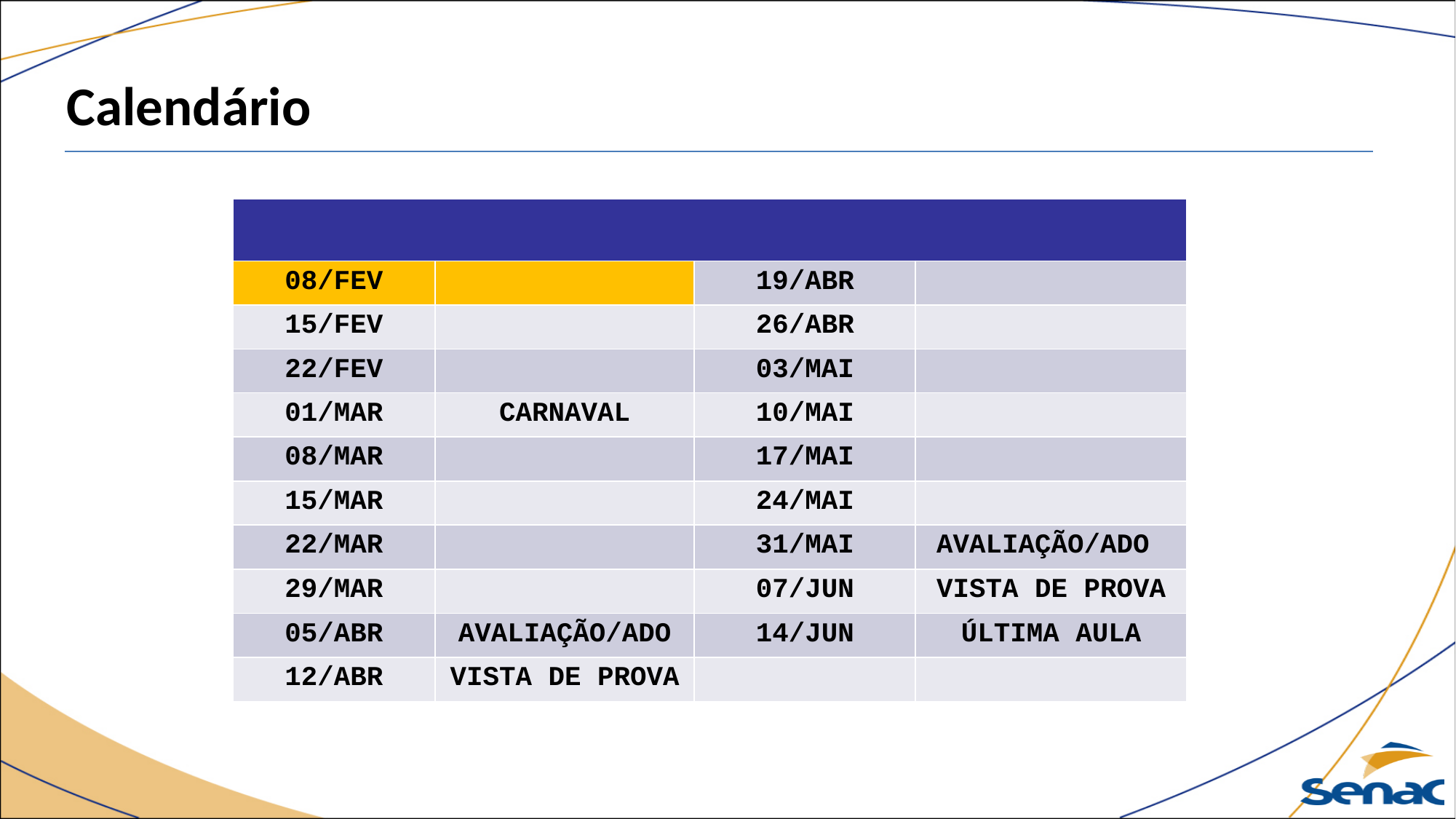

Calendário
|  |  |  |  |
| --- | --- | --- | --- |
| 08/FEV |  | 19/ABR |  |
| 15/FEV |  | 26/ABR |  |
| 22/FEV |  | 03/MAI |  |
| 01/MAR | CARNAVAL | 10/MAI |  |
| 08/MAR |  | 17/MAI |  |
| 15/MAR |  | 24/MAI |  |
| 22/MAR |  | 31/MAI | AVALIAÇÃO/ADO |
| 29/MAR |  | 07/JUN | VISTA DE PROVA |
| 05/ABR | AVALIAÇÃO/ADO | 14/JUN | ÚLTIMA AULA |
| 12/ABR | VISTA DE PROVA |  |  |